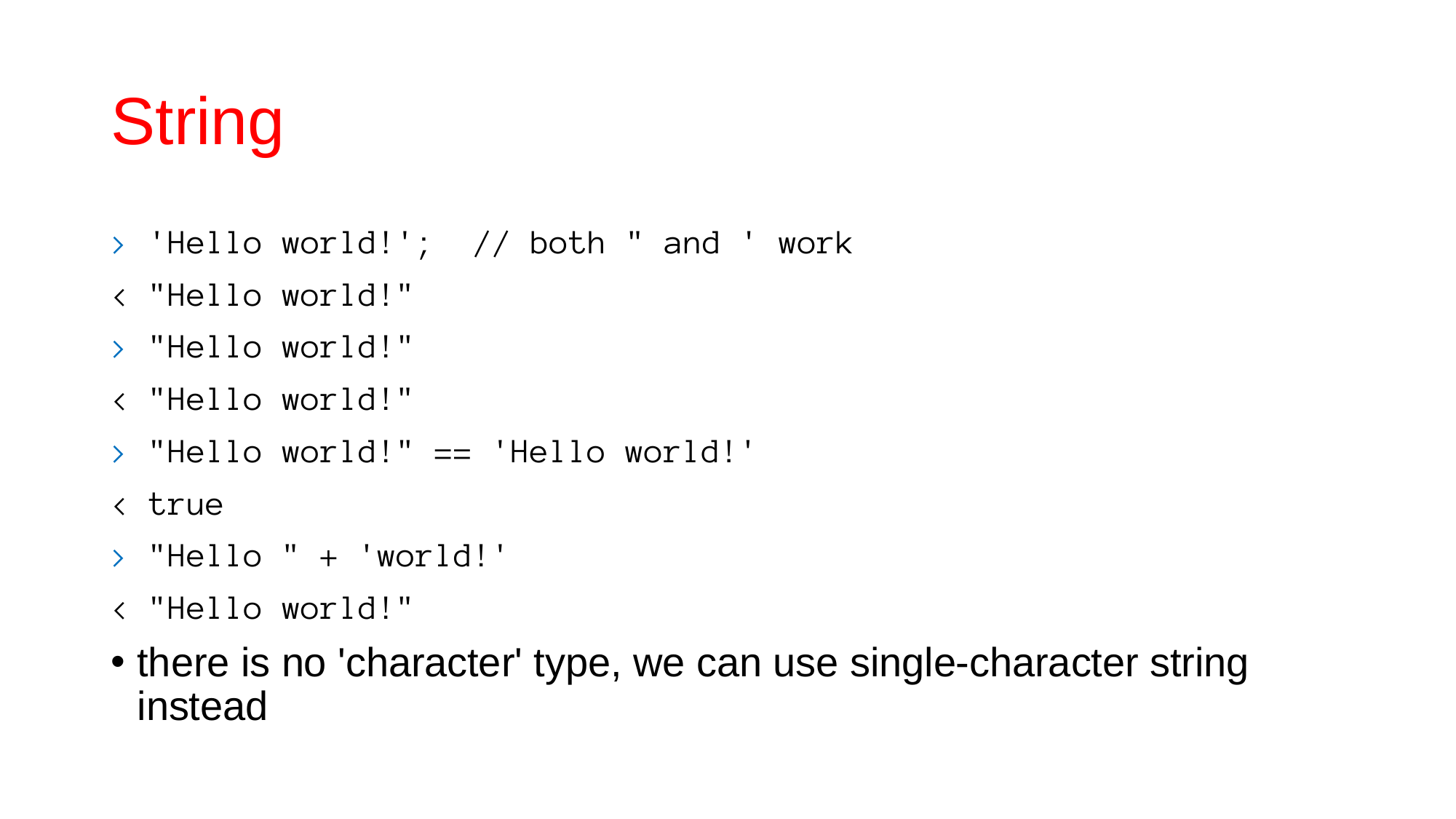

# String
> 'Hello world!';  // both " and ' work
< "Hello world!"
> "Hello world!"
< "Hello world!"
> "Hello world!" == 'Hello world!'
< true
> "Hello " + 'world!'
< "Hello world!"
there is no 'character' type, we can use single-character string instead